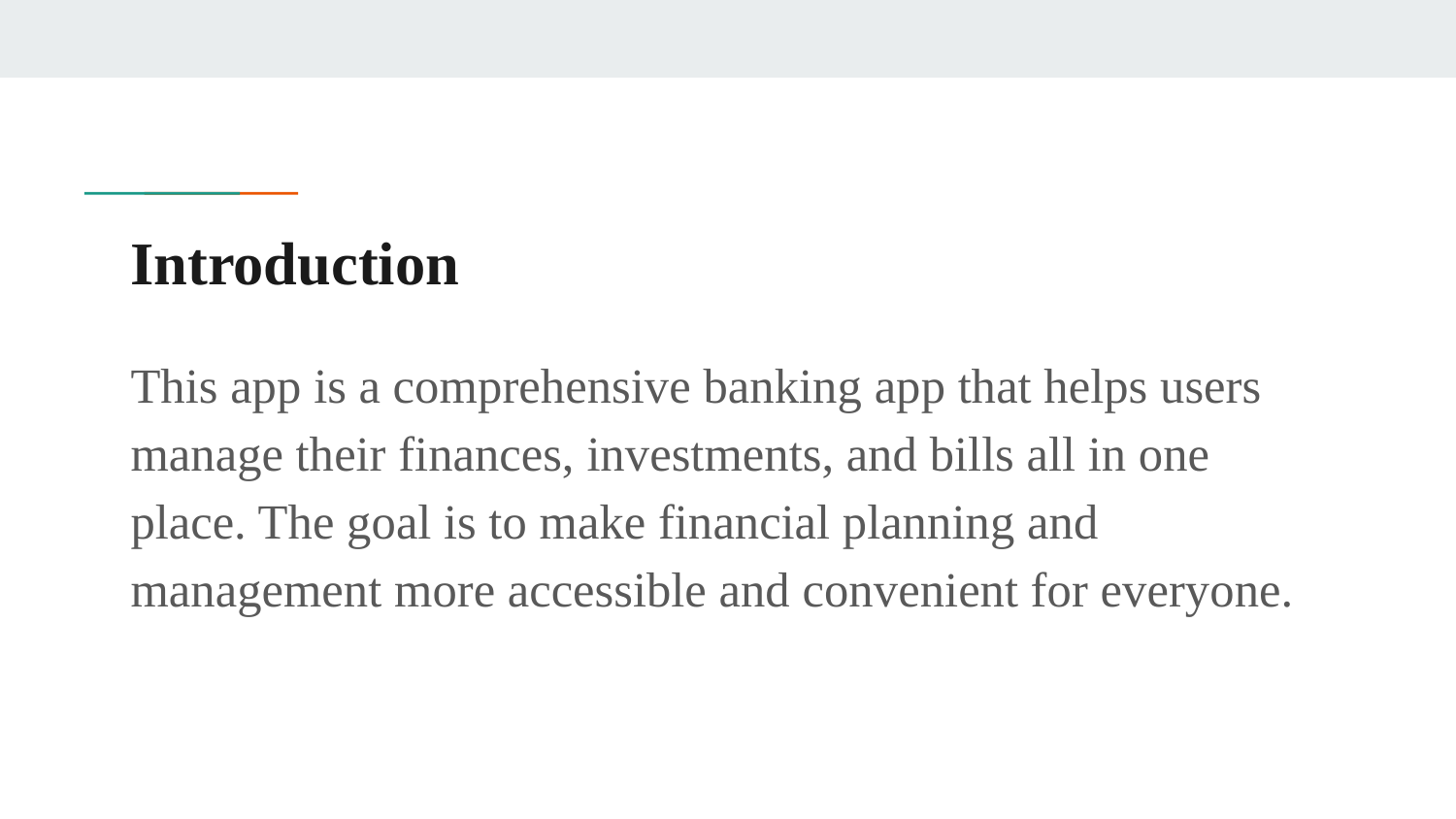

# Introduction
This app is a comprehensive banking app that helps users manage their finances, investments, and bills all in one place. The goal is to make financial planning and management more accessible and convenient for everyone.